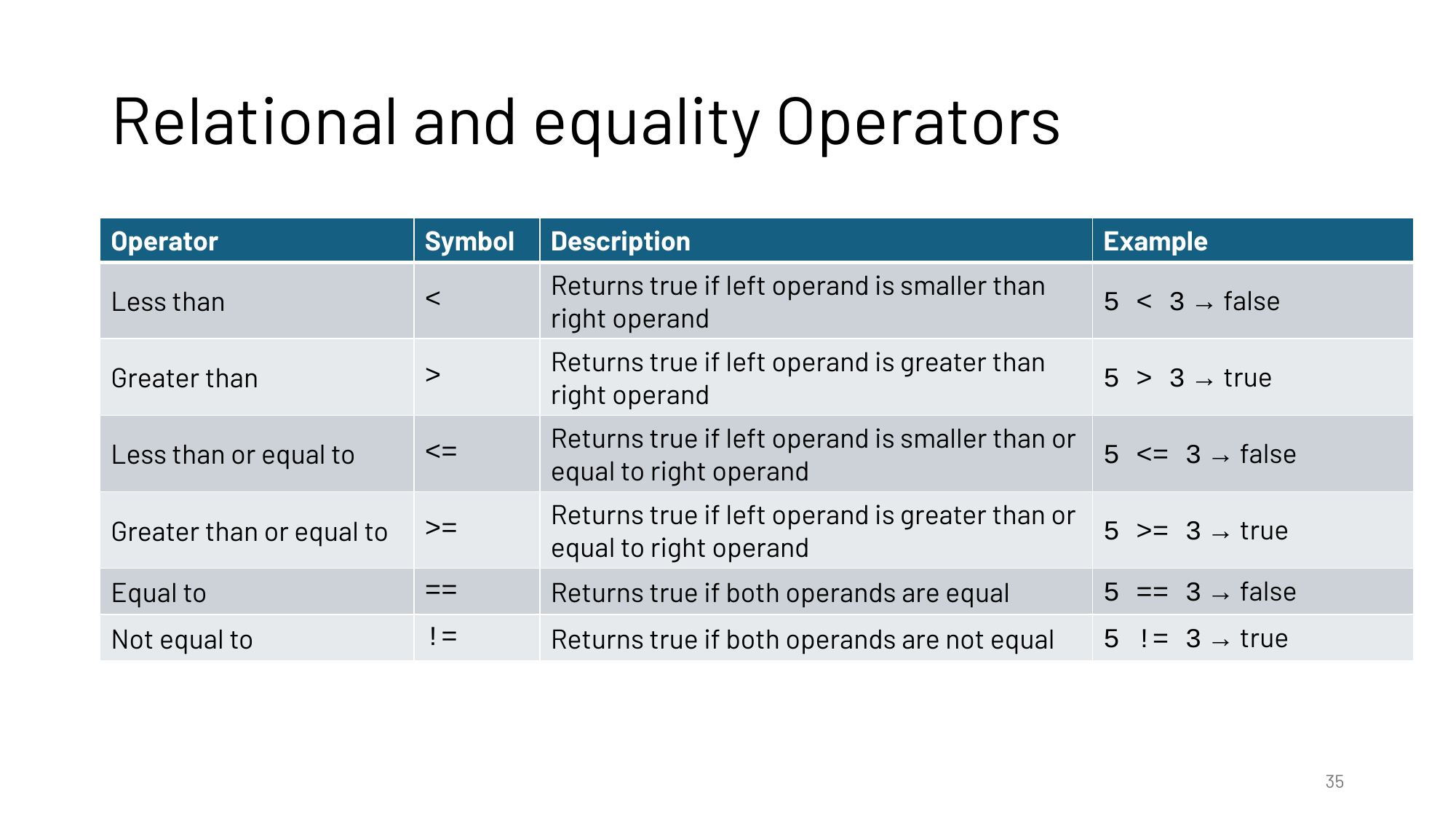

# Relational and equality Operators
| Operator | Symbol | Description | Example |
| --- | --- | --- | --- |
| Less than | < | Returns true if left operand is smaller than right operand | 5 < 3 → false |
| Greater than | > | Returns true if left operand is greater than right operand | 5 > 3 → true |
| Less than or equal to | <= | Returns true if left operand is smaller than or equal to right operand | 5 <= 3 → false |
| Greater than or equal to | >= | Returns true if left operand is greater than or equal to right operand | 5 >= 3 → true |
| Equal to | == | Returns true if both operands are equal | 5 == 3 → false |
| Not equal to | != | Returns true if both operands are not equal | 5 != 3 → true |
35